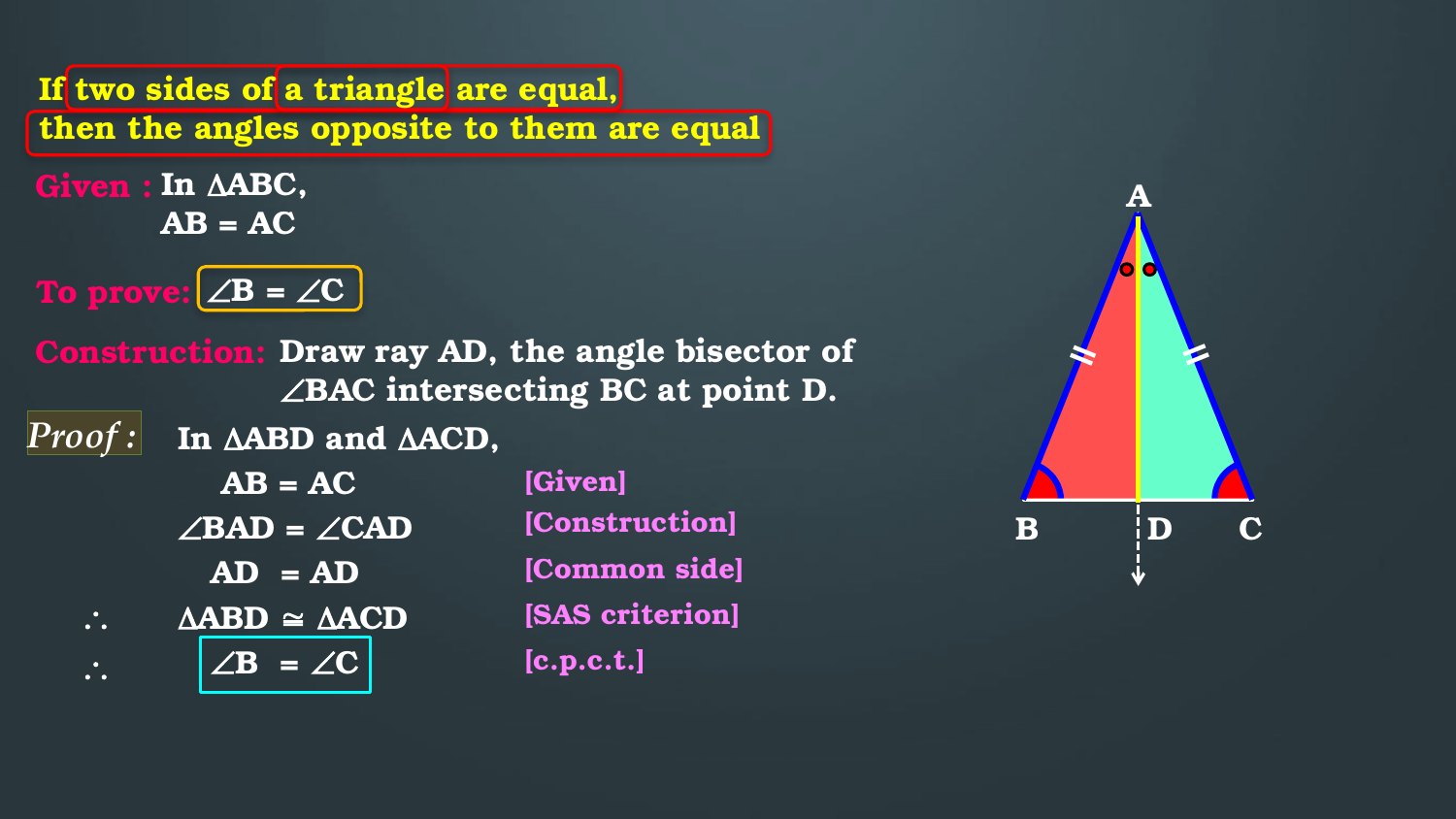

If two sides of a triangle are equal,
then the angles opposite to them are equal

In ΔABC,
AB = AC
Given :
A

B
C

∠B = ∠C
To prove:

Draw ray AD, the angle bisector of
∠BAC intersecting BC at point D.
Construction:
ll
ll
Proof :

In ΔABD and ΔACD,
    AB = AC
∠BAD = ∠CAD
   AD  = AD
ΔABD ≅ ΔACD
   ∠B  = ∠C
[Given]

[Construction]
D
[Common side]
∴
[SAS criterion]
[c.p.c.t.]

∴